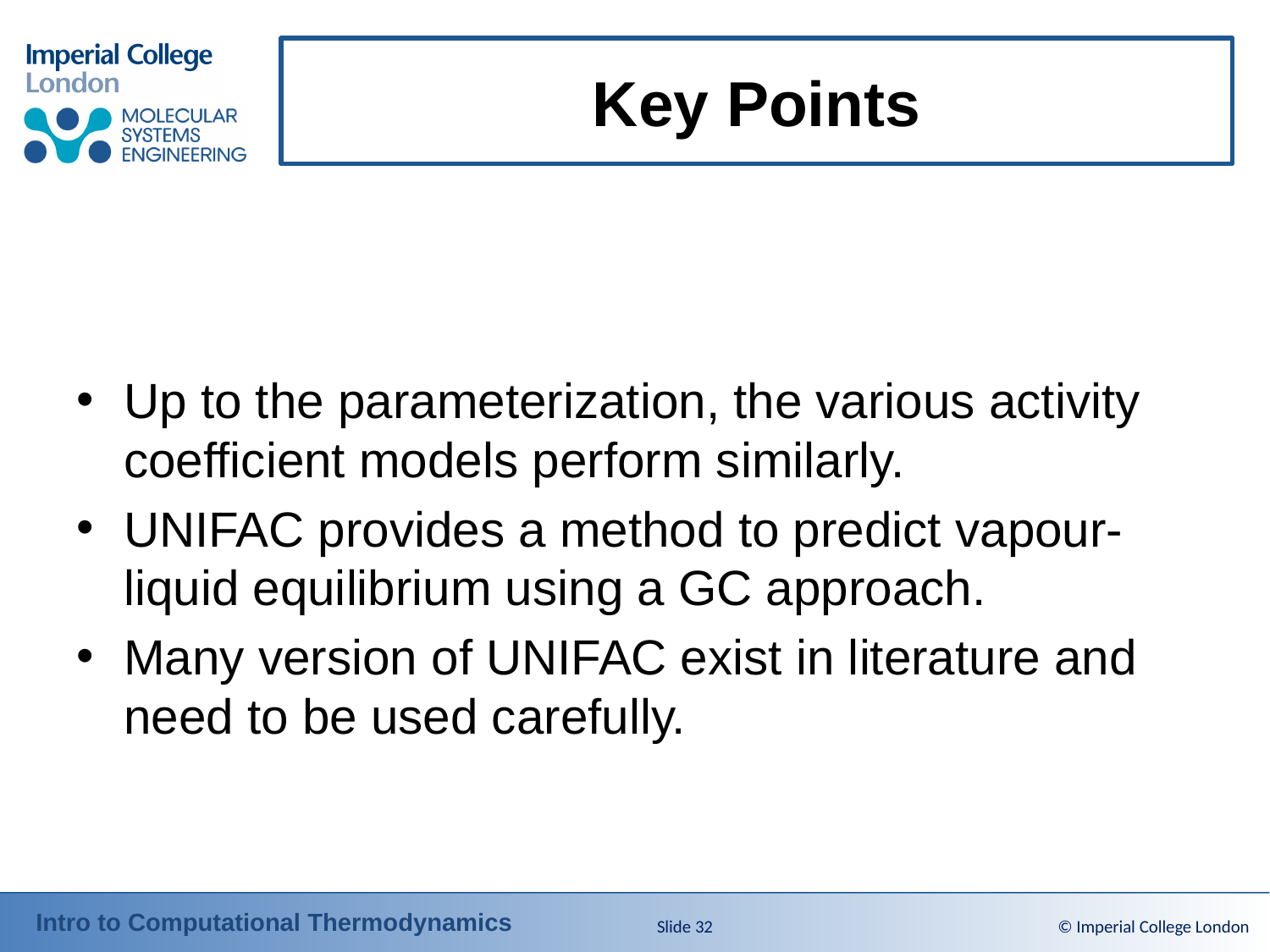

# Key Points
Up to the parameterization, the various activity coefficient models perform similarly.
UNIFAC provides a method to predict vapour-liquid equilibrium using a GC approach.
Many version of UNIFAC exist in literature and need to be used carefully.
Slide 32
© Imperial College London